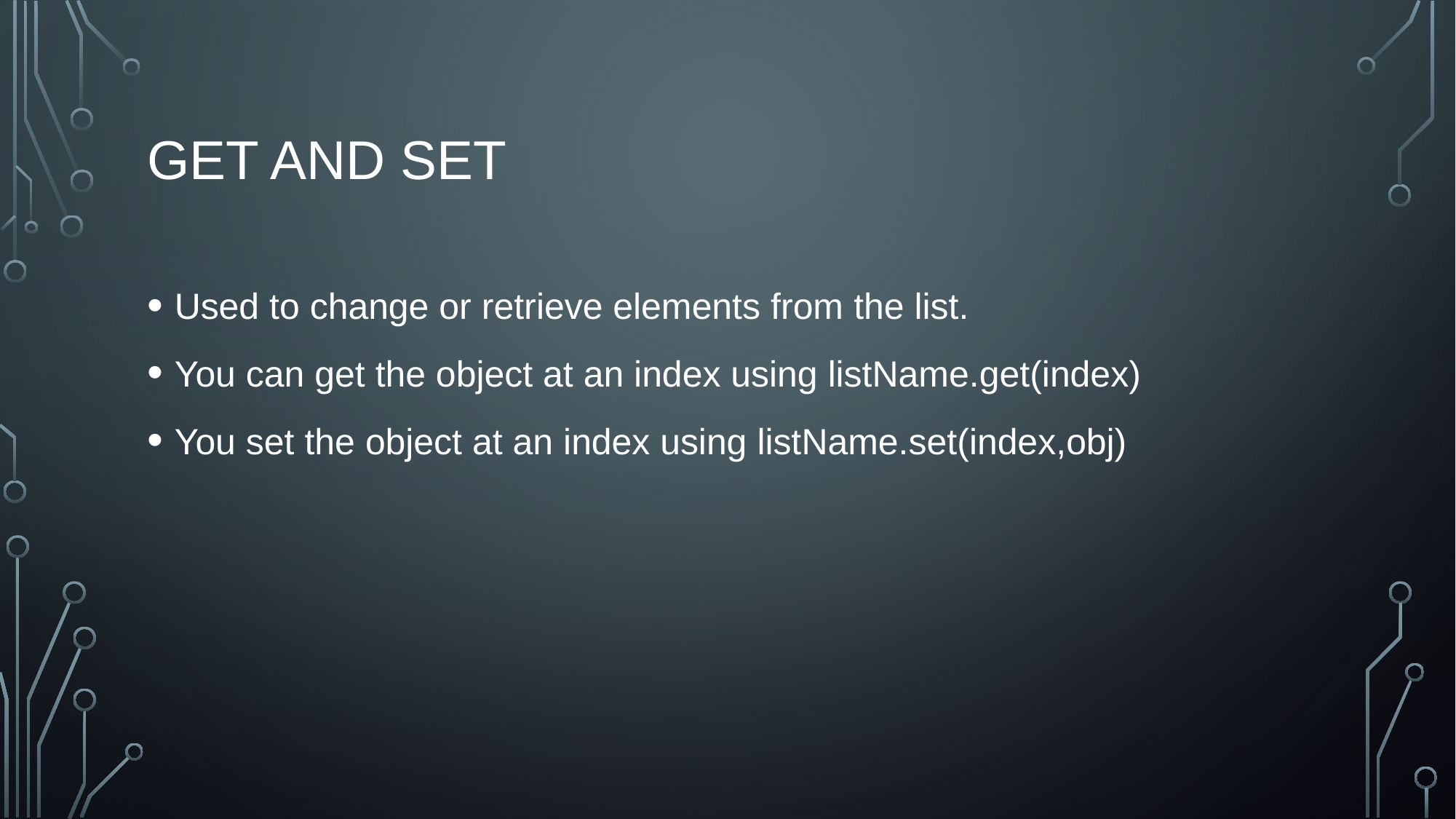

# Get and set
Used to change or retrieve elements from the list.
You can get the object at an index using listName.get(index)
You set the object at an index using listName.set(index,obj)